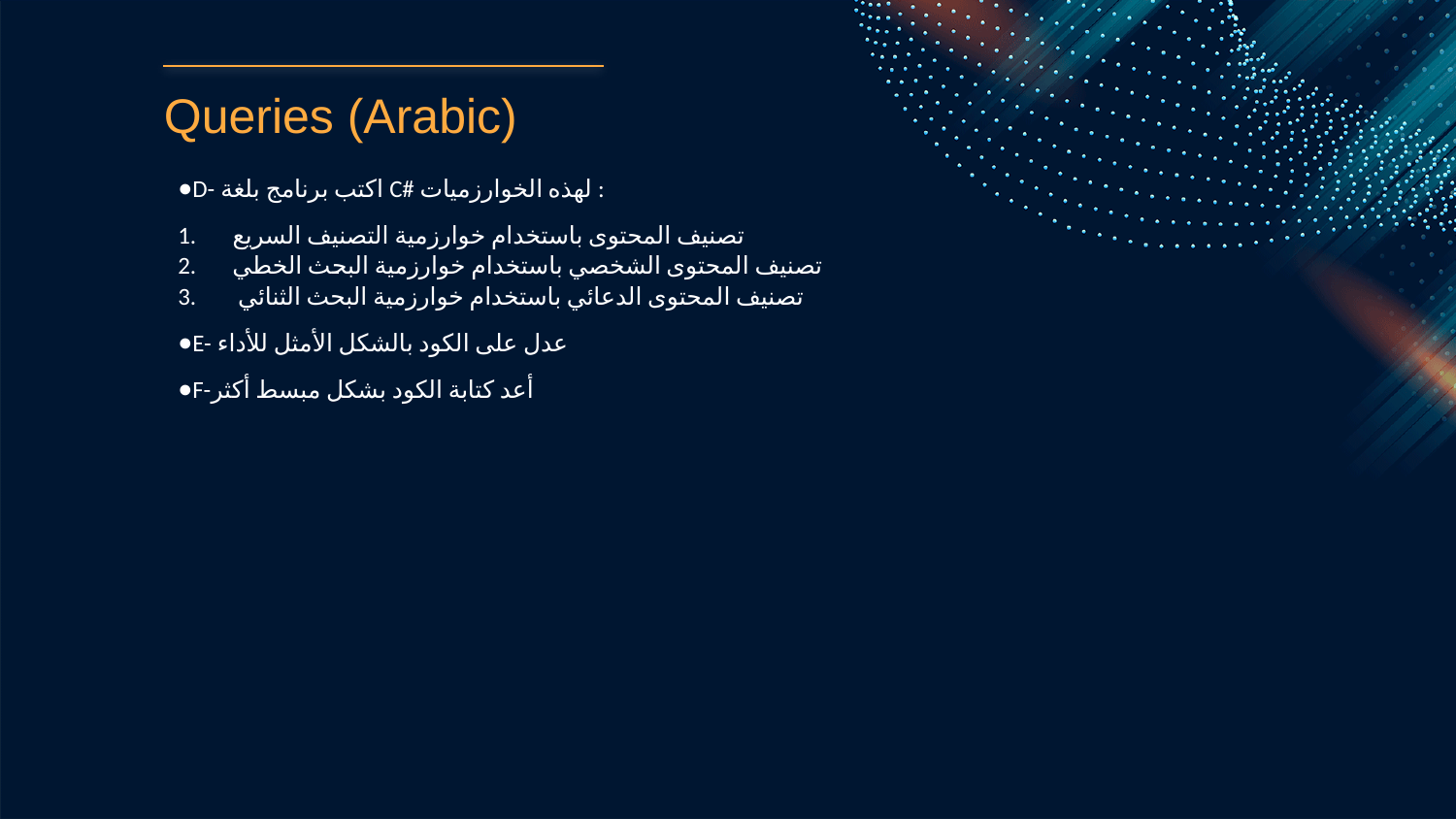

# Queries (Arabic)
D- اكتب برنامج بلغة C# لهذه الخوارزميات :
تصنيف المحتوى باستخدام خوارزمية التصنيف السريع
تصنيف المحتوى الشخصي باستخدام خوارزمية البحث الخطي
 تصنيف المحتوى الدعائي باستخدام خوارزمية البحث الثنائي
E- عدل على الكود بالشكل الأمثل للأداء
F-أعد كتابة الكود بشكل مبسط أكثر